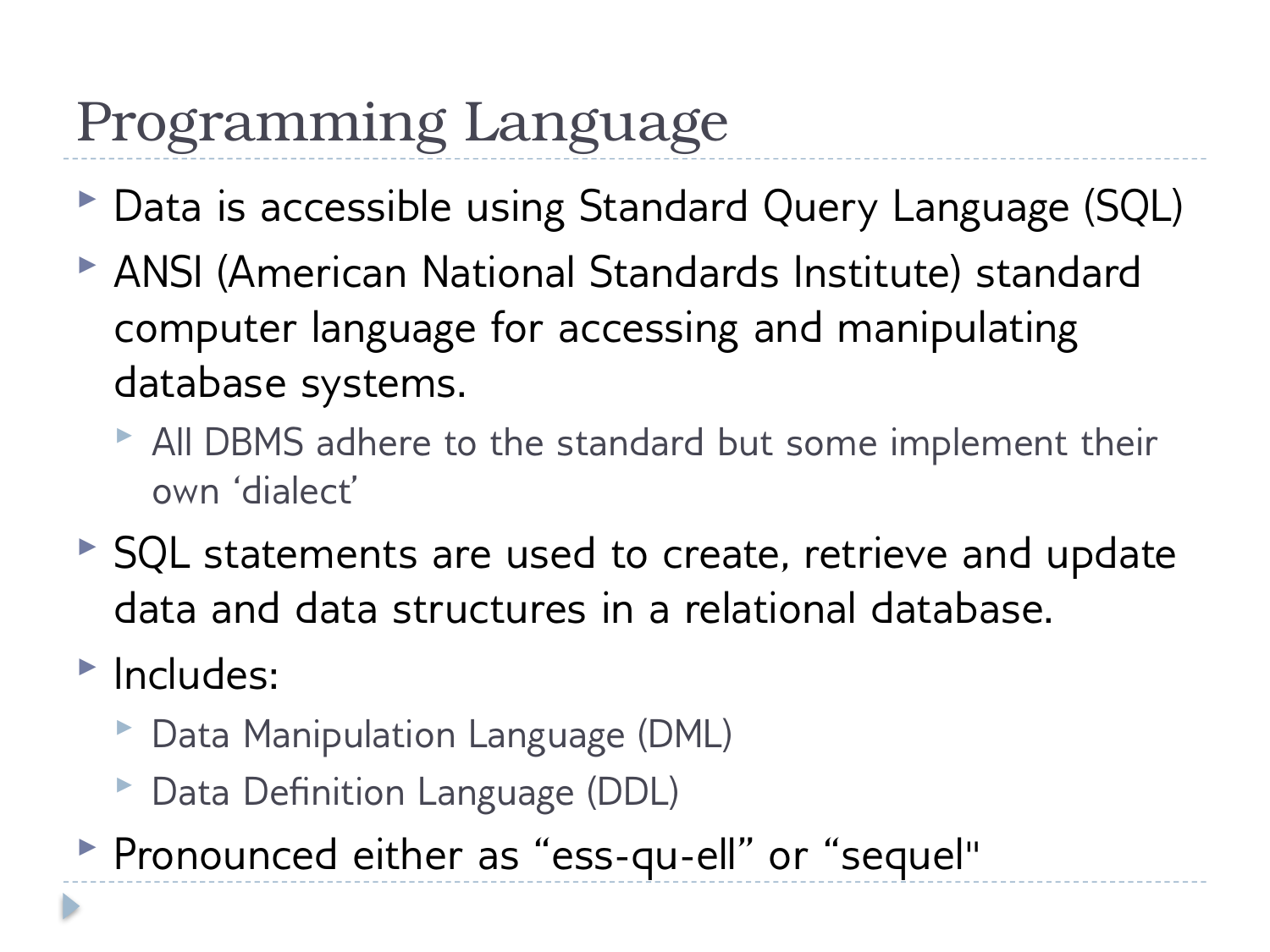

# Programming Language
Data is accessible using Standard Query Language (SQL)
ANSI (American National Standards Institute) standard computer language for accessing and manipulating database systems.
All DBMS adhere to the standard but some implement their own ‘dialect’
SQL statements are used to create, retrieve and update data and data structures in a relational database.
Includes:
Data Manipulation Language (DML)
Data Definition Language (DDL)
Pronounced either as “ess-qu-ell” or “sequel"